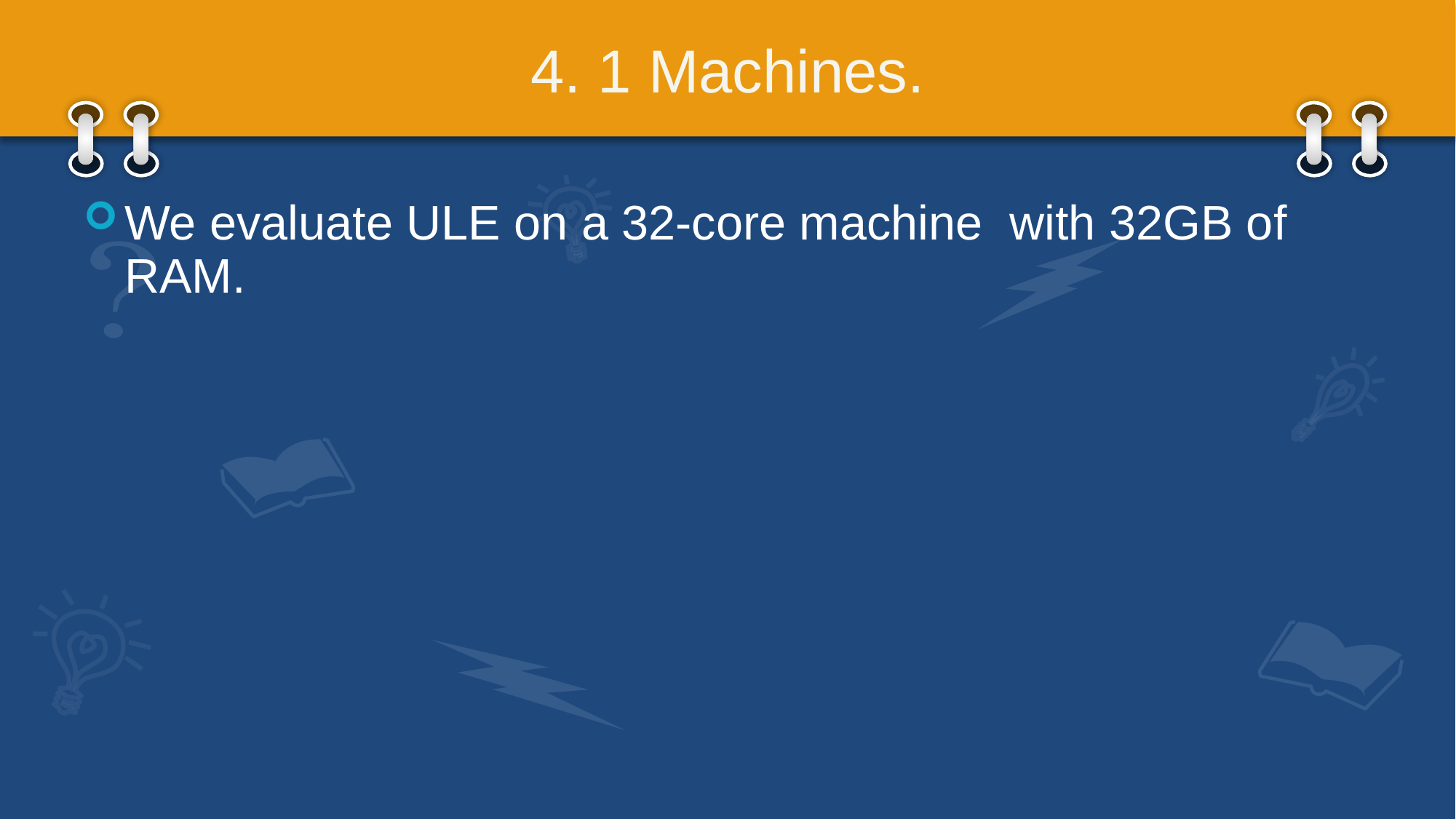

# 4. 1 Machines.
We evaluate ULE on a 32-core machine  with 32GB of RAM.